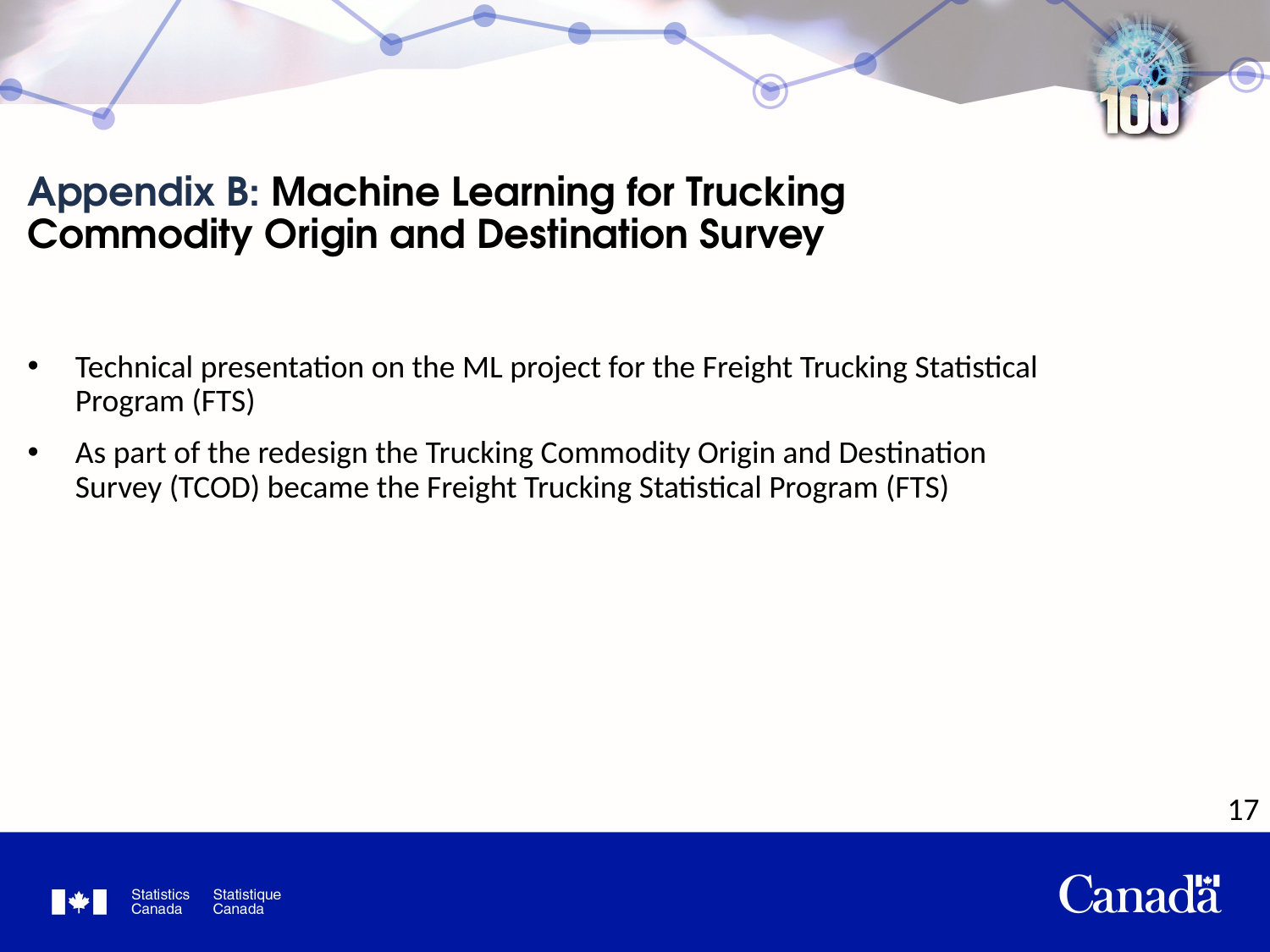

# Appendix B: Machine Learning for Trucking Commodity Origin and Destination Survey
Technical presentation on the ML project for the Freight Trucking Statistical Program (FTS)
As part of the redesign the Trucking Commodity Origin and Destination Survey (TCOD) became the Freight Trucking Statistical Program (FTS)
17